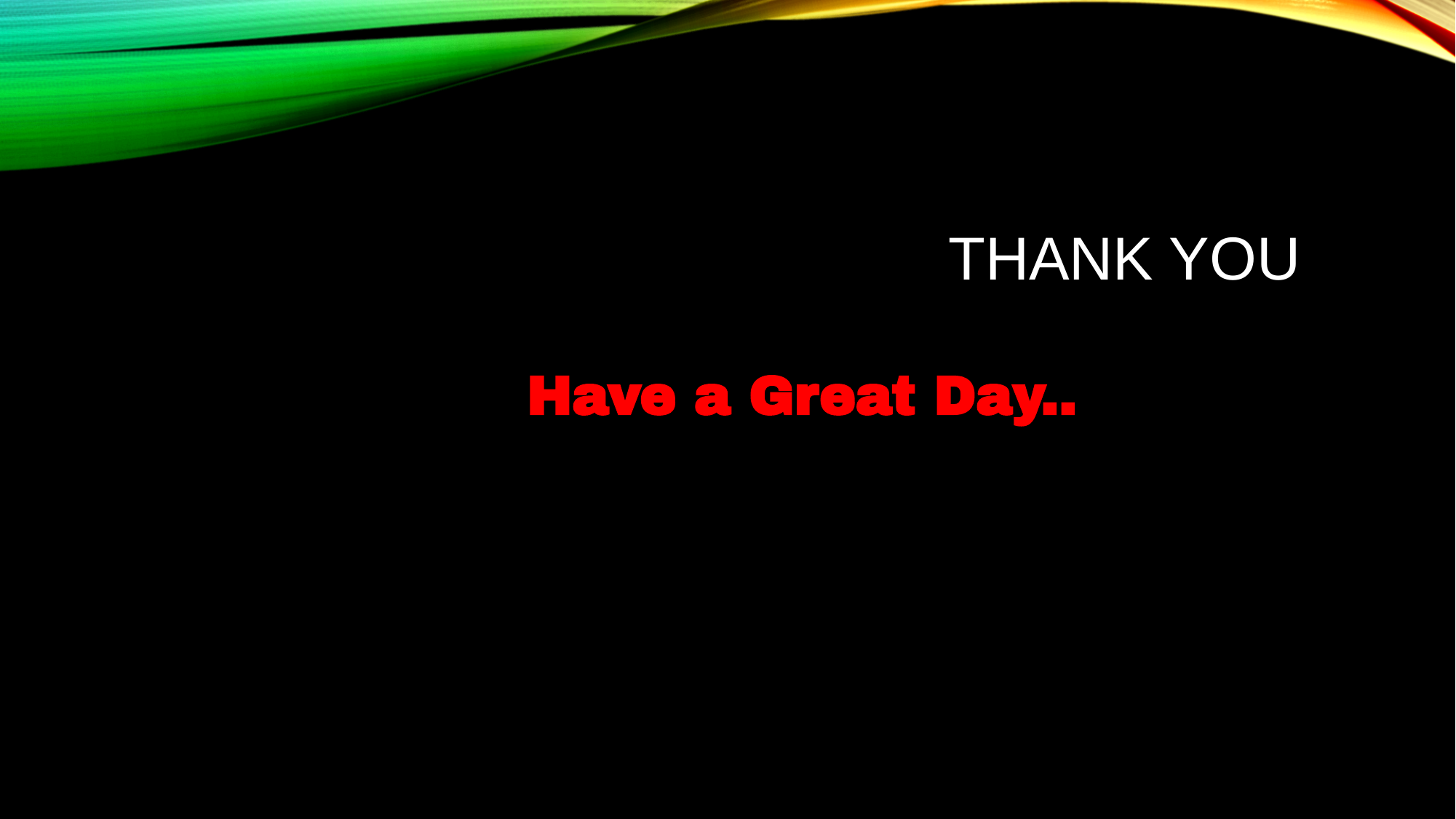

# Thank You
                                   Have a Great Day..